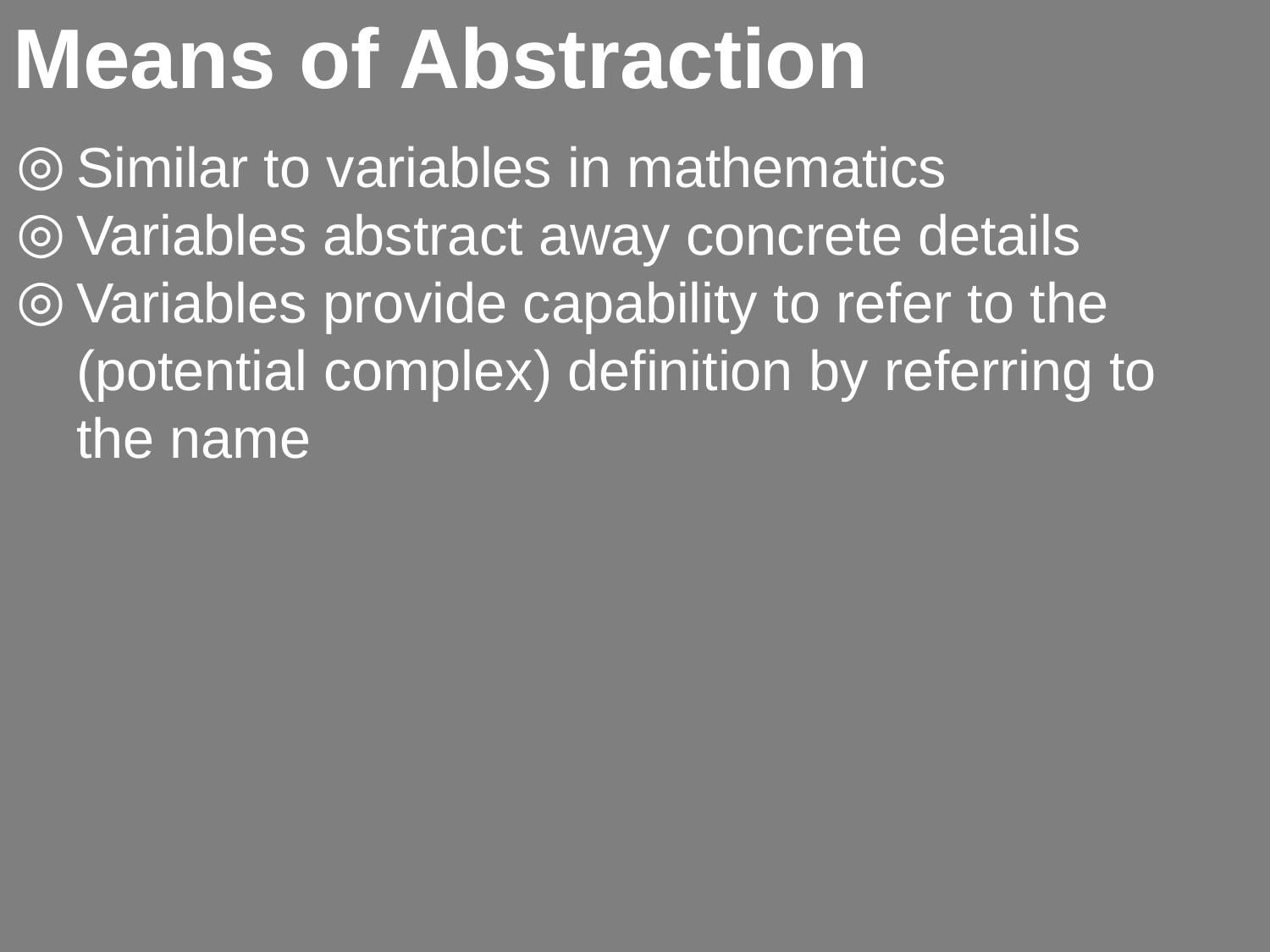

# Means of Abstraction
Similar to variables in mathematics
Variables abstract away concrete details
Variables provide capability to refer to the (potential complex) definition by referring to  the name